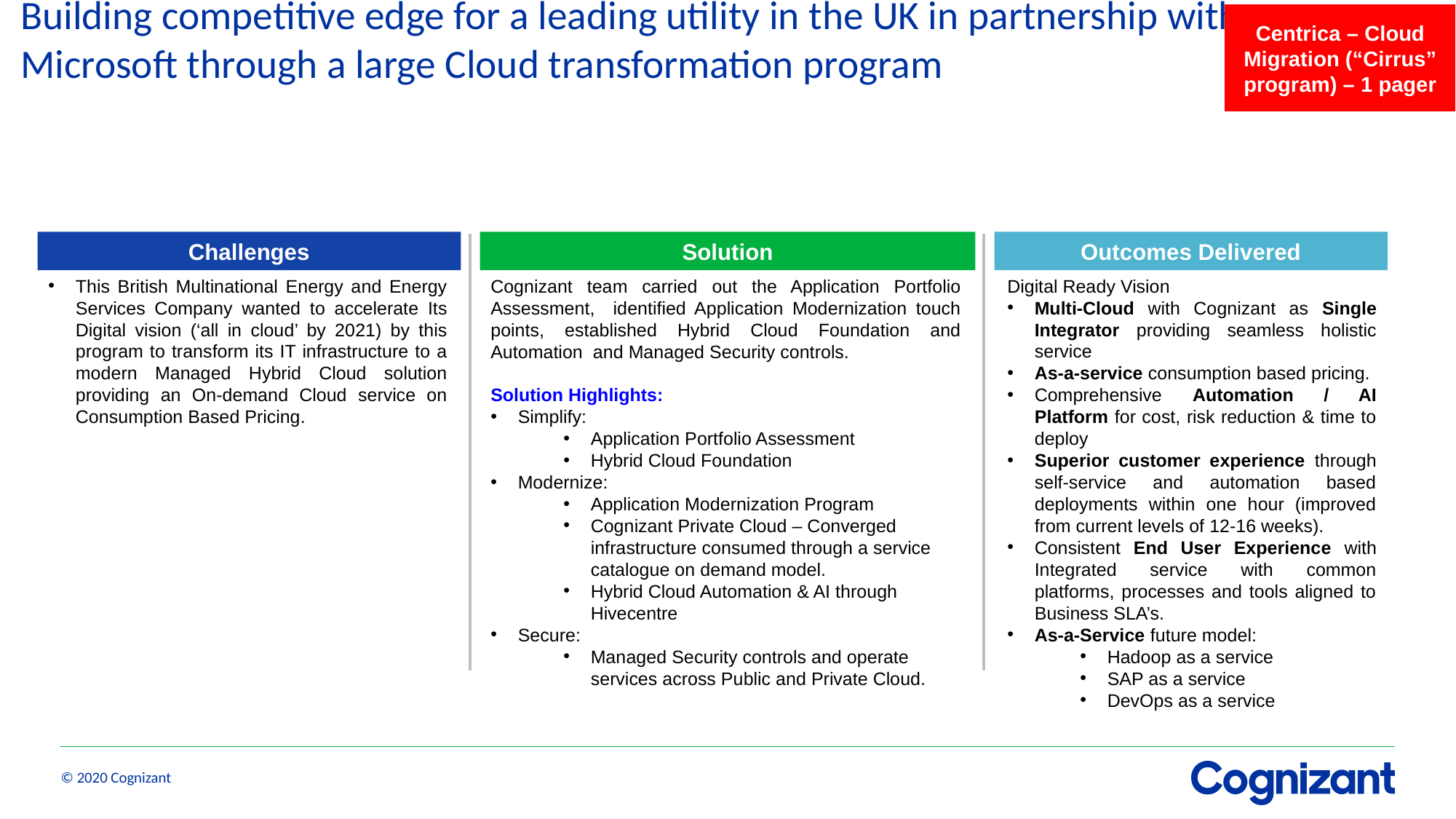

# Building competitive edge for a leading utility in the UK in partnership with Microsoft through a large Cloud transformation program
Centrica – Cloud Migration (“Cirrus” program) – 1 pager
Challenges
Solution
Outcomes Delivered

Digital Ready Vision
Multi-Cloud with Cognizant as Single Integrator providing seamless holistic service
As-a-service consumption based pricing.
Comprehensive Automation / AI Platform for cost, risk reduction & time to deploy
Superior customer experience through self-service and automation based deployments within one hour (improved from current levels of 12-16 weeks).
Consistent End User Experience with Integrated service with common platforms, processes and tools aligned to Business SLA’s.
As-a-Service future model:
Hadoop as a service
SAP as a service
DevOps as a service
This British Multinational Energy and Energy Services Company wanted to accelerate Its Digital vision (‘all in cloud’ by 2021) by this program to transform its IT infrastructure to a modern Managed Hybrid Cloud solution providing an On-demand Cloud service on Consumption Based Pricing.

Cognizant team carried out the Application Portfolio Assessment,  identified Application Modernization touch points, established Hybrid Cloud Foundation and Automation  and Managed Security controls.

Solution Highlights:
Simplify:
Application Portfolio Assessment
Hybrid Cloud Foundation
Modernize:
Application Modernization Program
Cognizant Private Cloud – Converged infrastructure consumed through a service catalogue on demand model.
Hybrid Cloud Automation & AI through Hivecentre
Secure:
Managed Security controls and operate services across Public and Private Cloud.